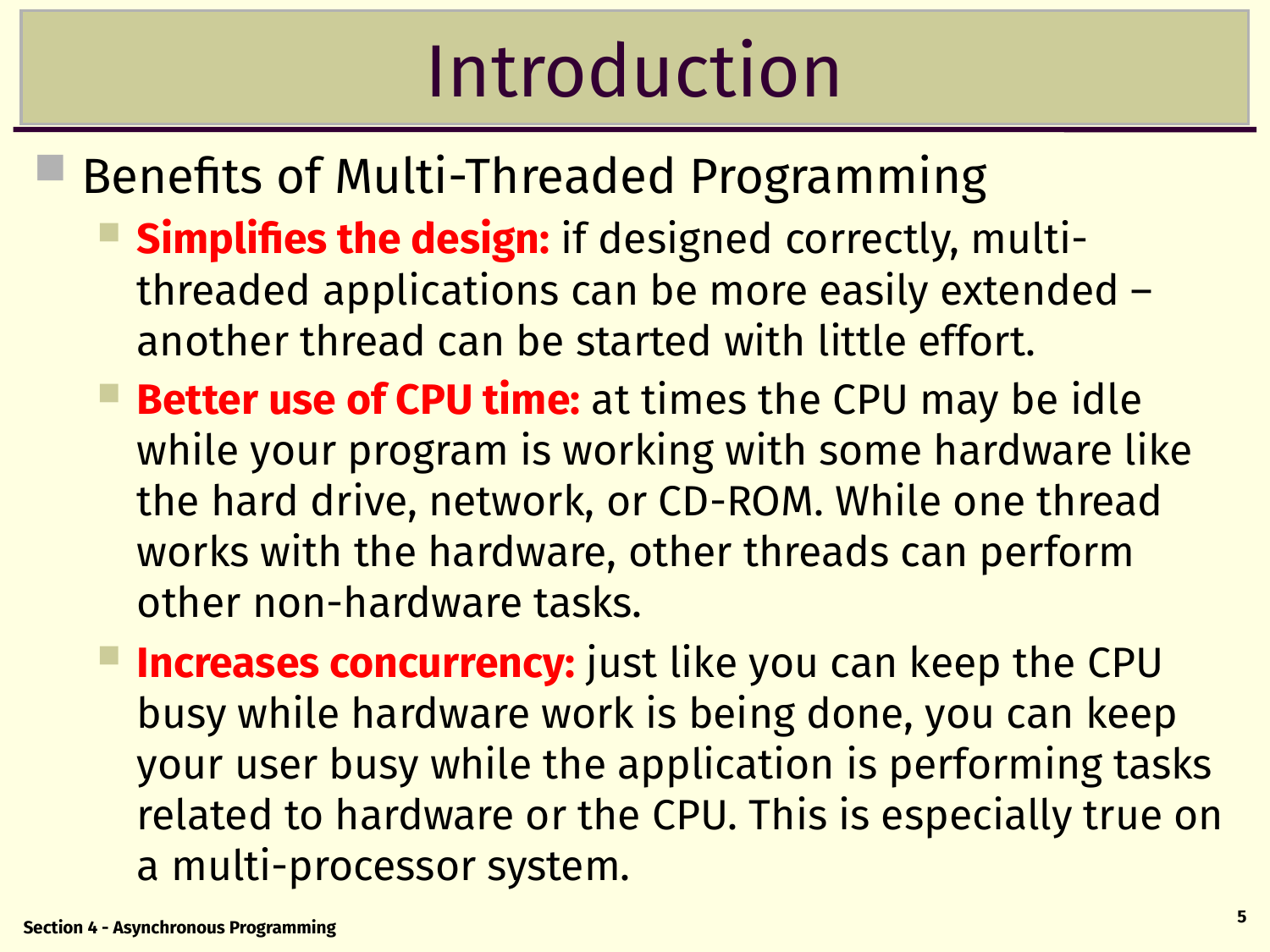

# Introduction
Benefits of Multi-Threaded Programming
Simplifies the design: if designed correctly, multi-threaded applications can be more easily extended – another thread can be started with little effort.
Better use of CPU time: at times the CPU may be idle while your program is working with some hardware like the hard drive, network, or CD-ROM. While one thread works with the hardware, other threads can perform other non-hardware tasks.
Increases concurrency: just like you can keep the CPU busy while hardware work is being done, you can keep your user busy while the application is performing tasks related to hardware or the CPU. This is especially true on a multi-processor system.
5
Section 4 - Asynchronous Programming